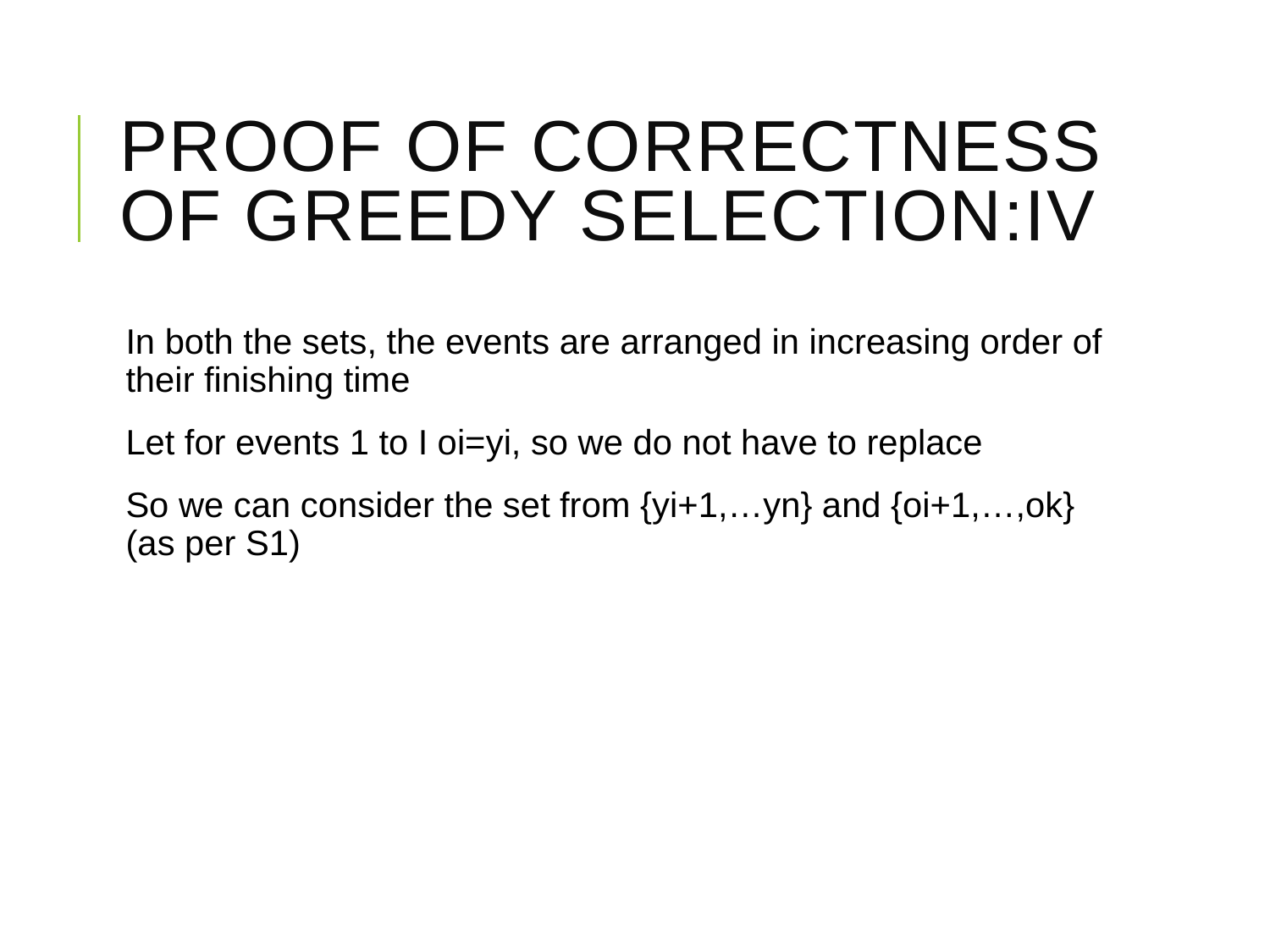

# Proof of Correctness of Greedy Selection:IV
In both the sets, the events are arranged in increasing order of their finishing time
Let for events 1 to I oi=yi, so we do not have to replace
So we can consider the set from {yi+1,…yn} and {oi+1,…,ok} (as per S1)